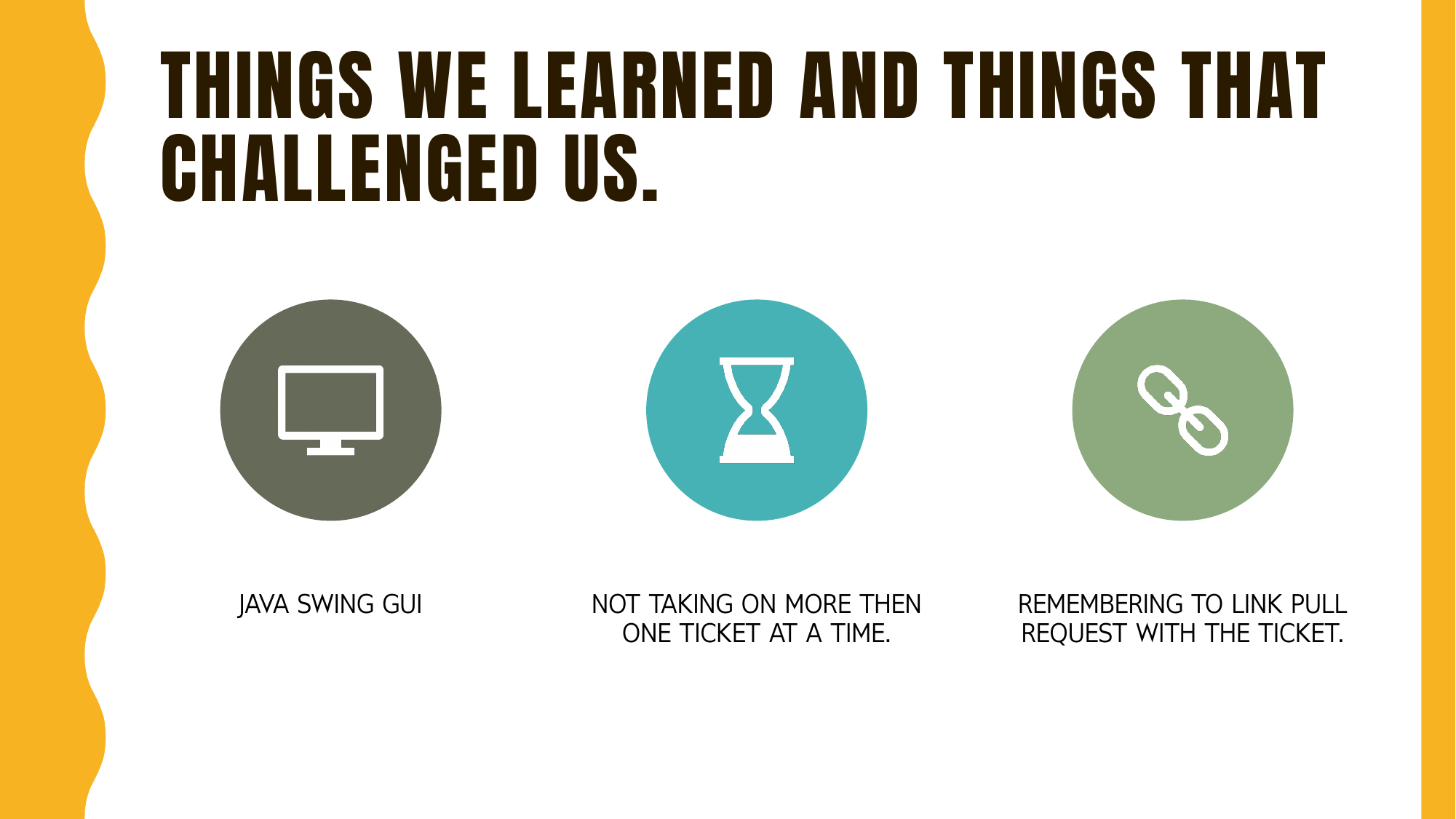

# Things we learned and things that challenged us.
Java Swing GUI
Not taking on more then one ticket at a time.
Remembering to link pull request with the ticket.